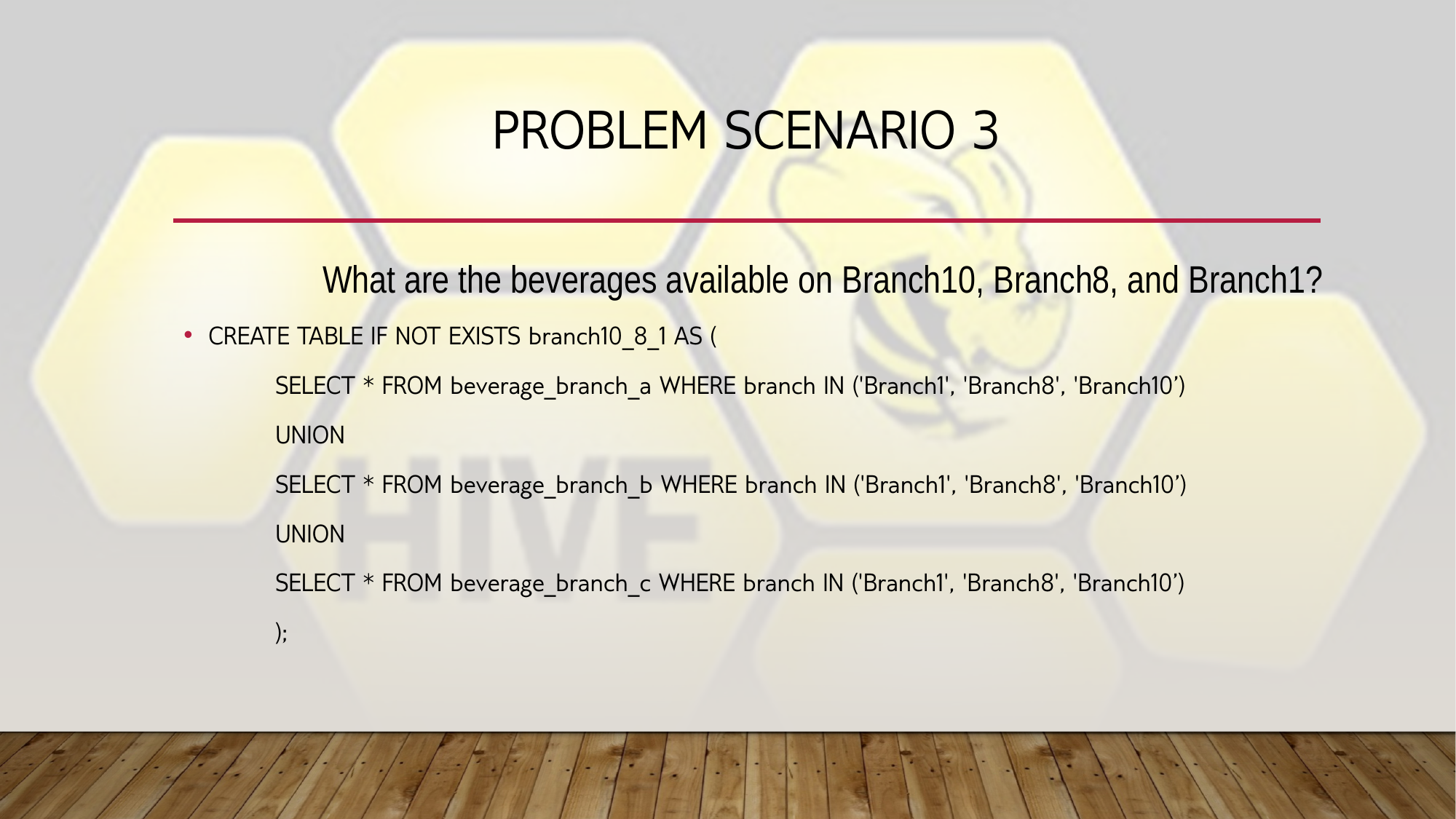

# Problem Scenario 3
What are the beverages available on Branch10, Branch8, and Branch1?
CREATE TABLE IF NOT EXISTS branch10_8_1 AS (
	SELECT * FROM beverage_branch_a WHERE branch IN ('Branch1', 'Branch8', 'Branch10’)
	UNION
	SELECT * FROM beverage_branch_b WHERE branch IN ('Branch1', 'Branch8', 'Branch10’)
	UNION
	SELECT * FROM beverage_branch_c WHERE branch IN ('Branch1', 'Branch8', 'Branch10’)
	);